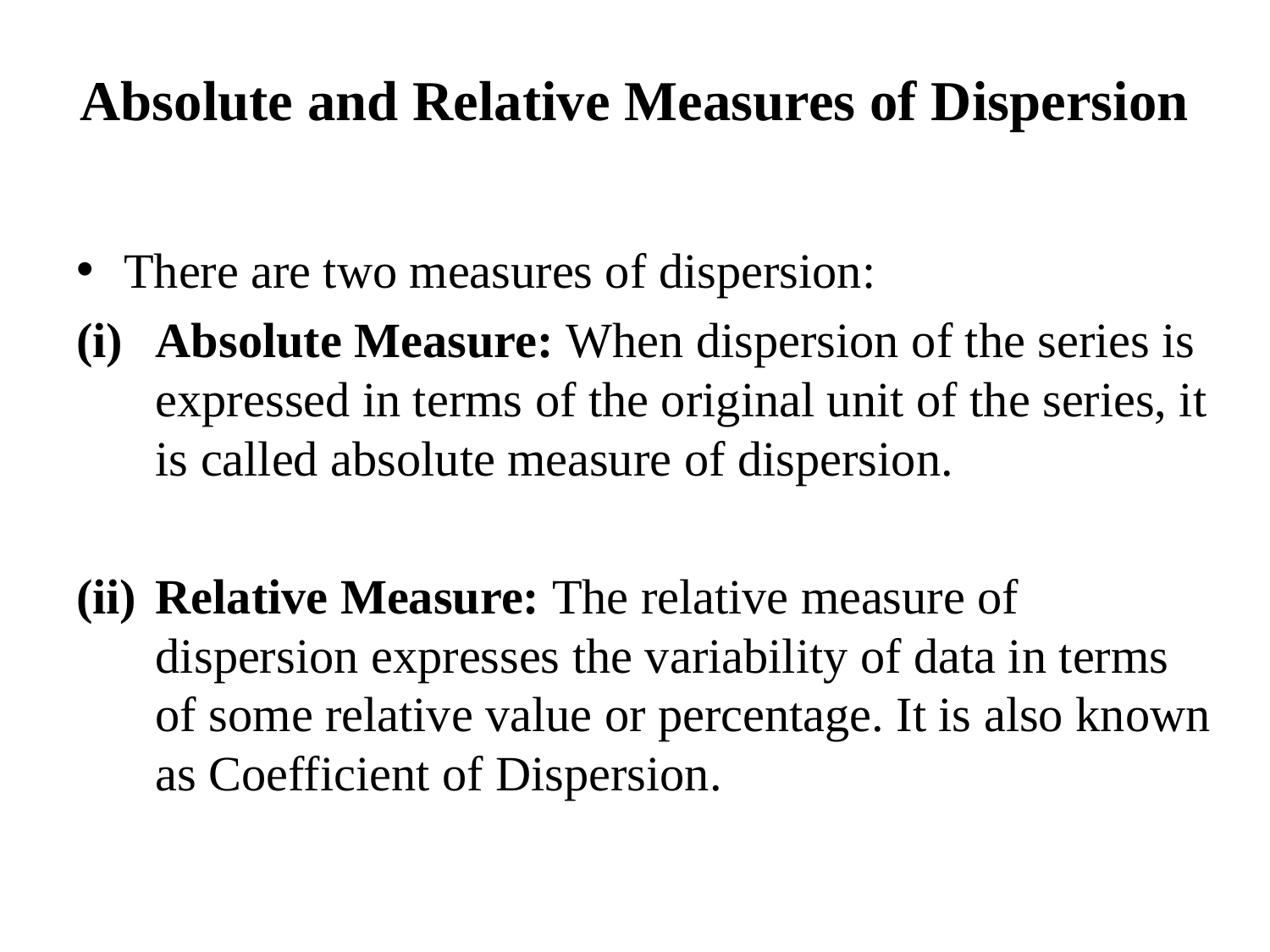

# Absolute and Relative Measures of Dispersion
There are two measures of dispersion:
Absolute Measure: When dispersion of the series is expressed in terms of the original unit of the series, it is called absolute measure of dispersion.

Relative Measure: The relative measure of dispersion expresses the variability of data in terms of some relative value or percentage. It is also known as Coefficient of Dispersion.